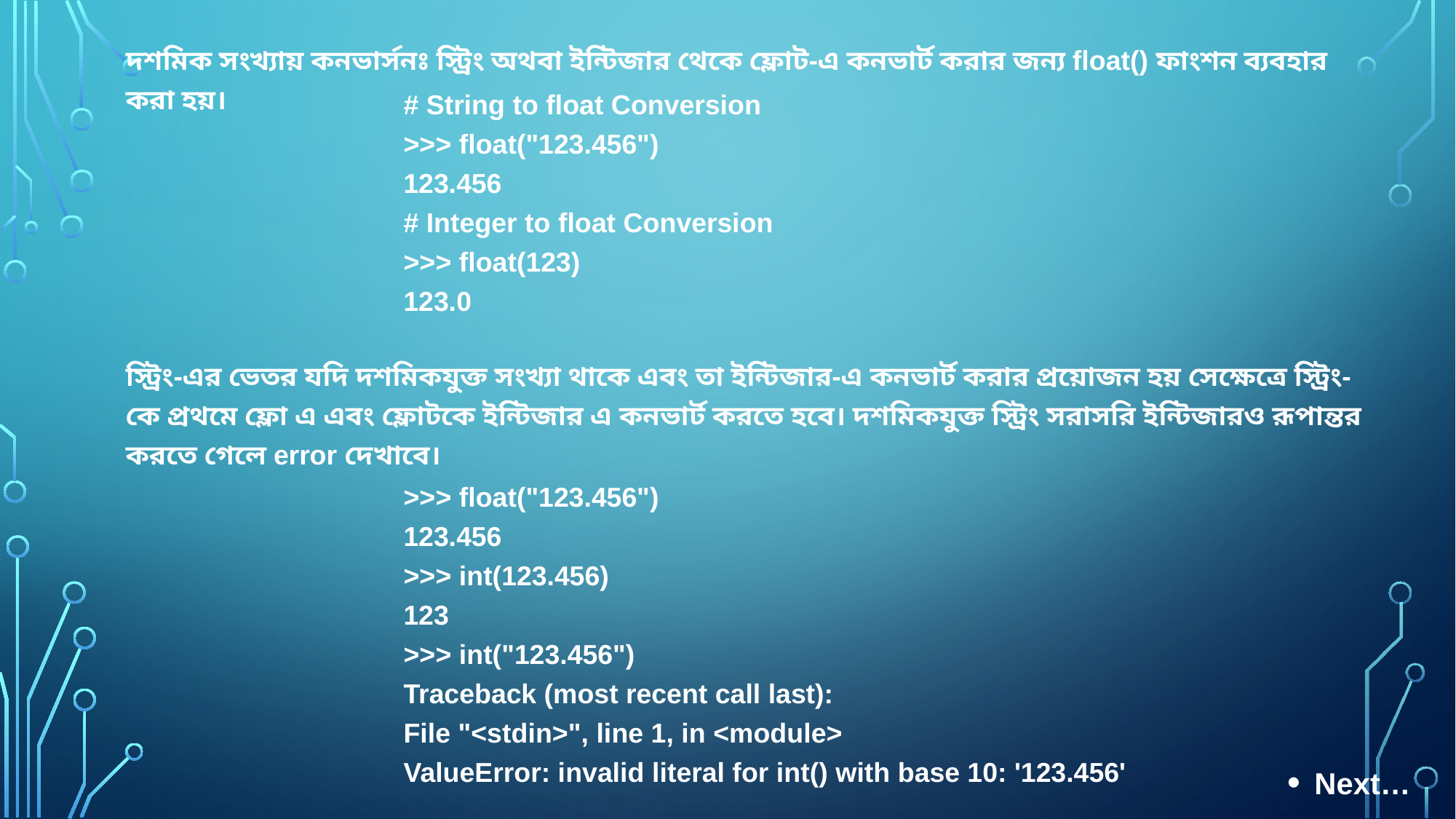

দশমিক সংখ্যায় কনভার্সনঃ স্ট্রিং অথবা ইন্টিজার থেকে ফ্লোট-এ কনভার্ট করার জন্য float() ফাংশন ব্যবহার করা হয়।
# String to float Conversion
>>> float("123.456")
123.456
# Integer to float Conversion
>>> float(123)
123.0
স্ট্রিং-এর ভেতর যদি দশমিকযুক্ত সংখ্যা থাকে এবং তা ইন্টিজার-এ কনভার্ট করার প্রয়োজন হয় সেক্ষেত্রে স্ট্রিং-কে প্রথমে ফ্লো এ এবং ফ্লোটকে ইন্টিজার এ কনভার্ট করতে হবে। দশমিকযুক্ত স্ট্রিং সরাসরি ইন্টিজারও রূপান্তর করতে গেলে error দেখাবে।
>>> float("123.456")
123.456
>>> int(123.456)
123
>>> int("123.456")
Traceback (most recent call last):
File "<stdin>", line 1, in <module>
ValueError: invalid literal for int() with base 10: '123.456'
Next…